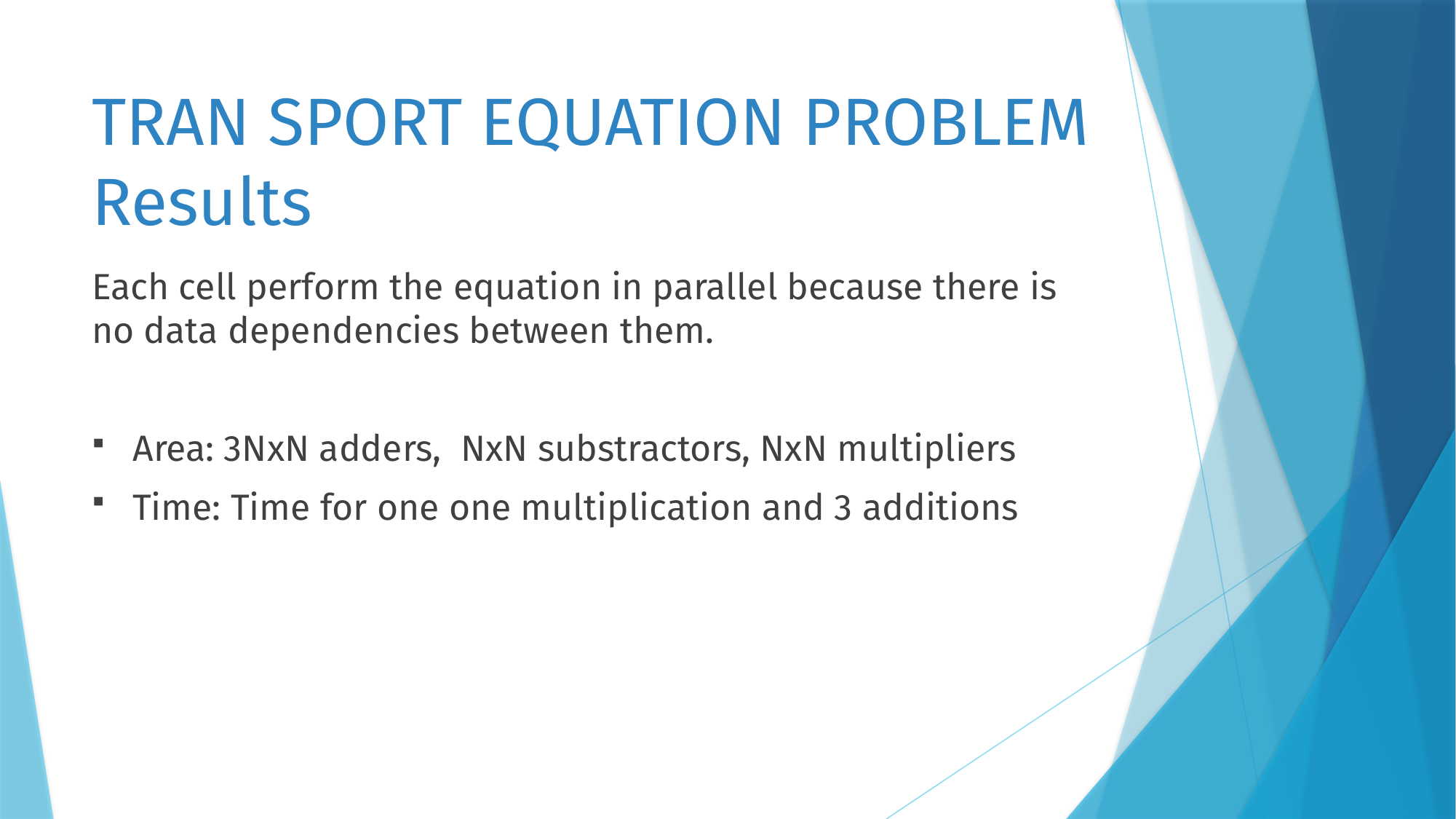

# TRAN SPORT EQUATION PROBLEM Results
Each cell perform the equation in parallel because there is no data dependencies between them.

Area: 3NxN adders,  NxN substractors, NxN multipliers
Time: Time for one one multiplication and 3 additions